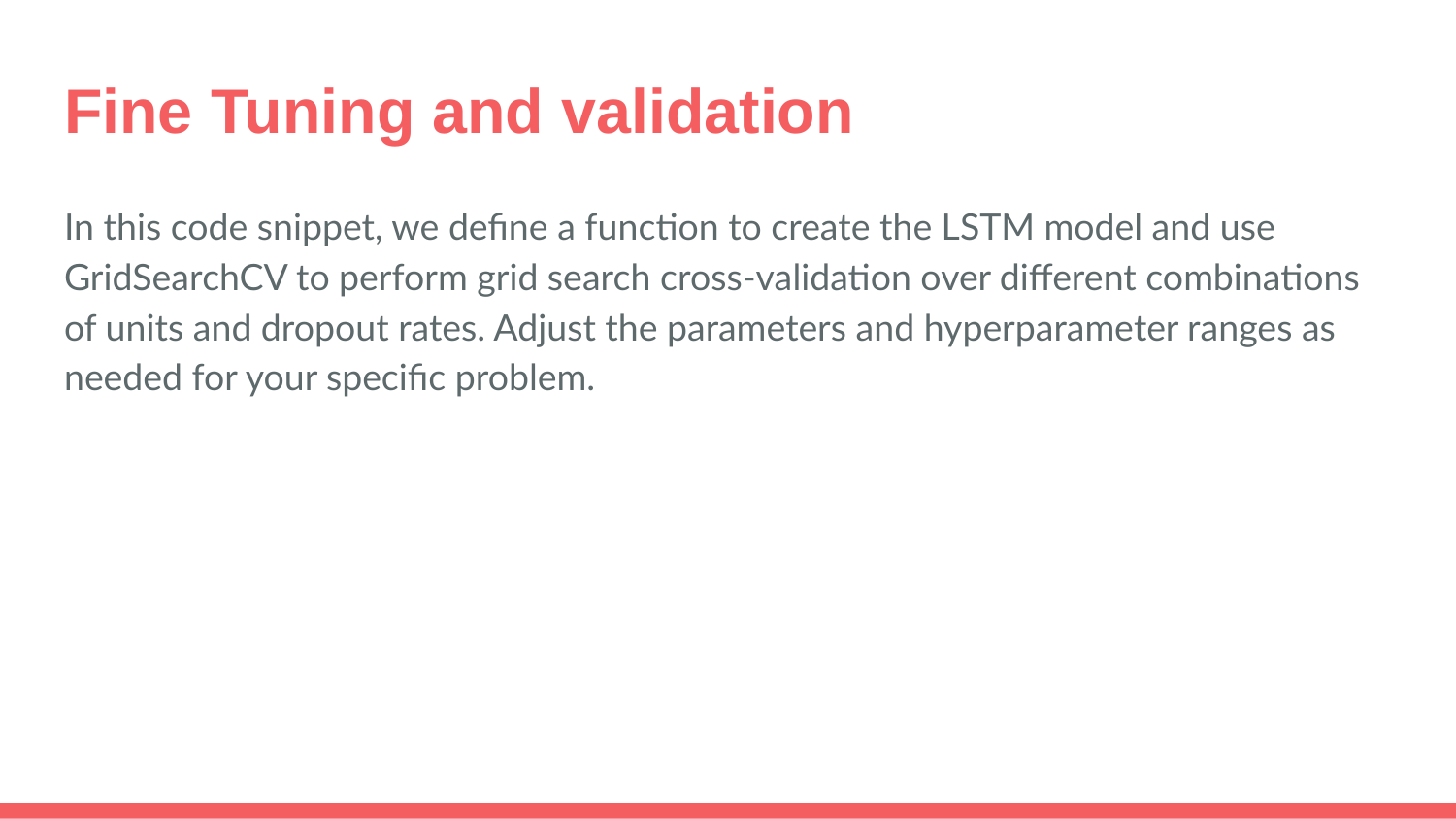

# Fine Tuning and validation
In this code snippet, we define a function to create the LSTM model and use GridSearchCV to perform grid search cross-validation over different combinations of units and dropout rates. Adjust the parameters and hyperparameter ranges as needed for your specific problem.